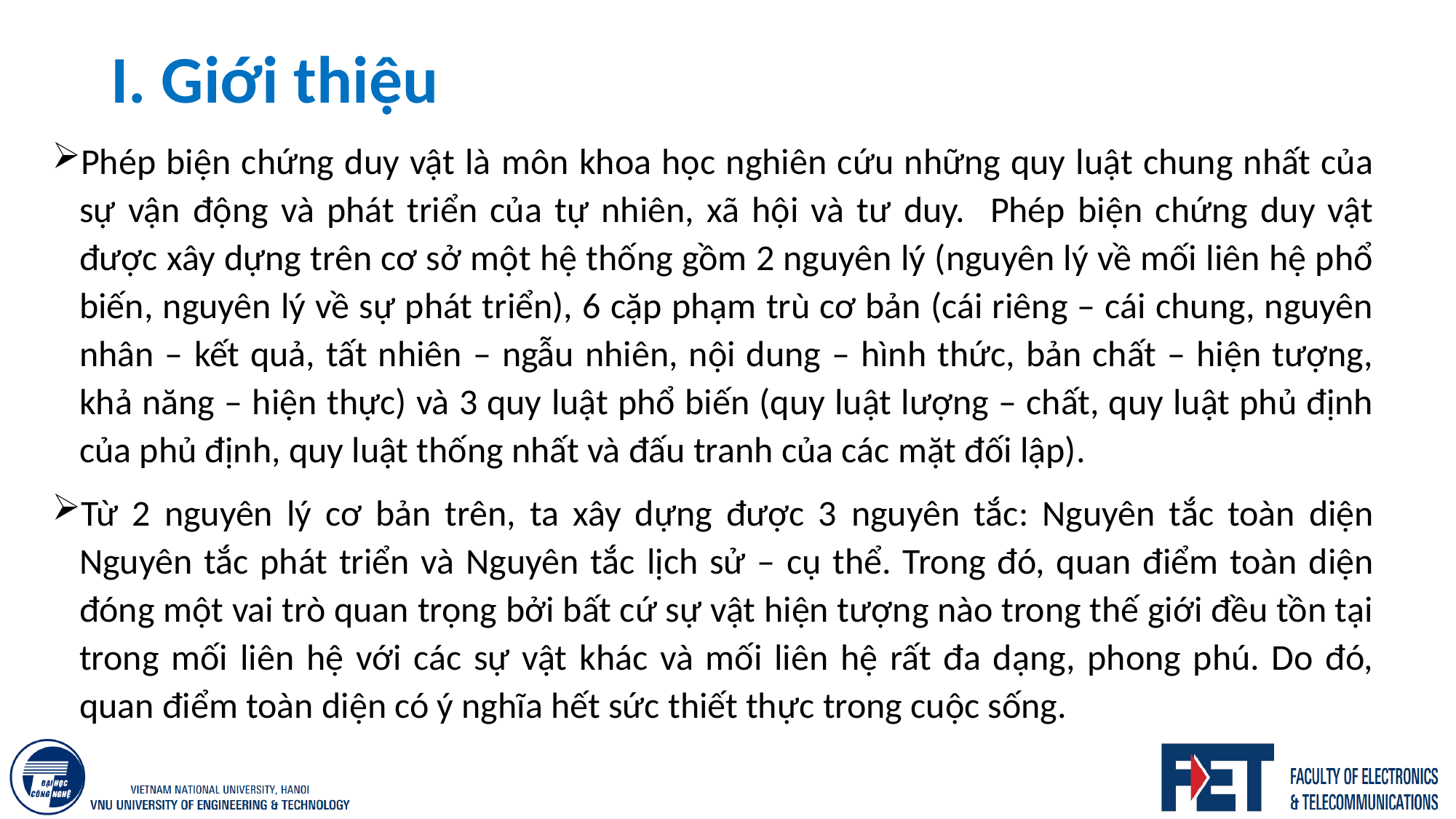

# I. Giới thiệu
Phép biện chứng duy vật là môn khoa học nghiên cứu những quy luật chung nhất của sự vận động và phát triển của tự nhiên, xã hội và tư duy.  Phép biện chứng duy vật được xây dựng trên cơ sở một hệ thống gồm 2 nguyên lý (nguyên lý về mối liên hệ phổ biến, nguyên lý về sự phát triển), 6 cặp phạm trù cơ bản (cái riêng – cái chung, nguyên nhân – kết quả, tất nhiên – ngẫu nhiên, nội dung – hình thức, bản chất – hiện tượng, khả năng – hiện thực) và 3 quy luật phổ biến (quy luật lượng – chất, quy luật phủ định của phủ định, quy luật thống nhất và đấu tranh của các mặt đối lập).
Từ 2 nguyên lý cơ bản trên, ta xây dựng được 3 nguyên tắc: Nguyên tắc toàn diện Nguyên tắc phát triển và Nguyên tắc lịch sử – cụ thể. Trong đó, quan điểm toàn diện đóng một vai trò quan trọng bởi bất cứ sự vật hiện tượng nào trong thế giới đều tồn tại trong mối liên hệ với các sự vật khác và mối liên hệ rất đa dạng, phong phú. Do đó, quan điểm toàn diện có ý nghĩa hết sức thiết thực trong cuộc sống.